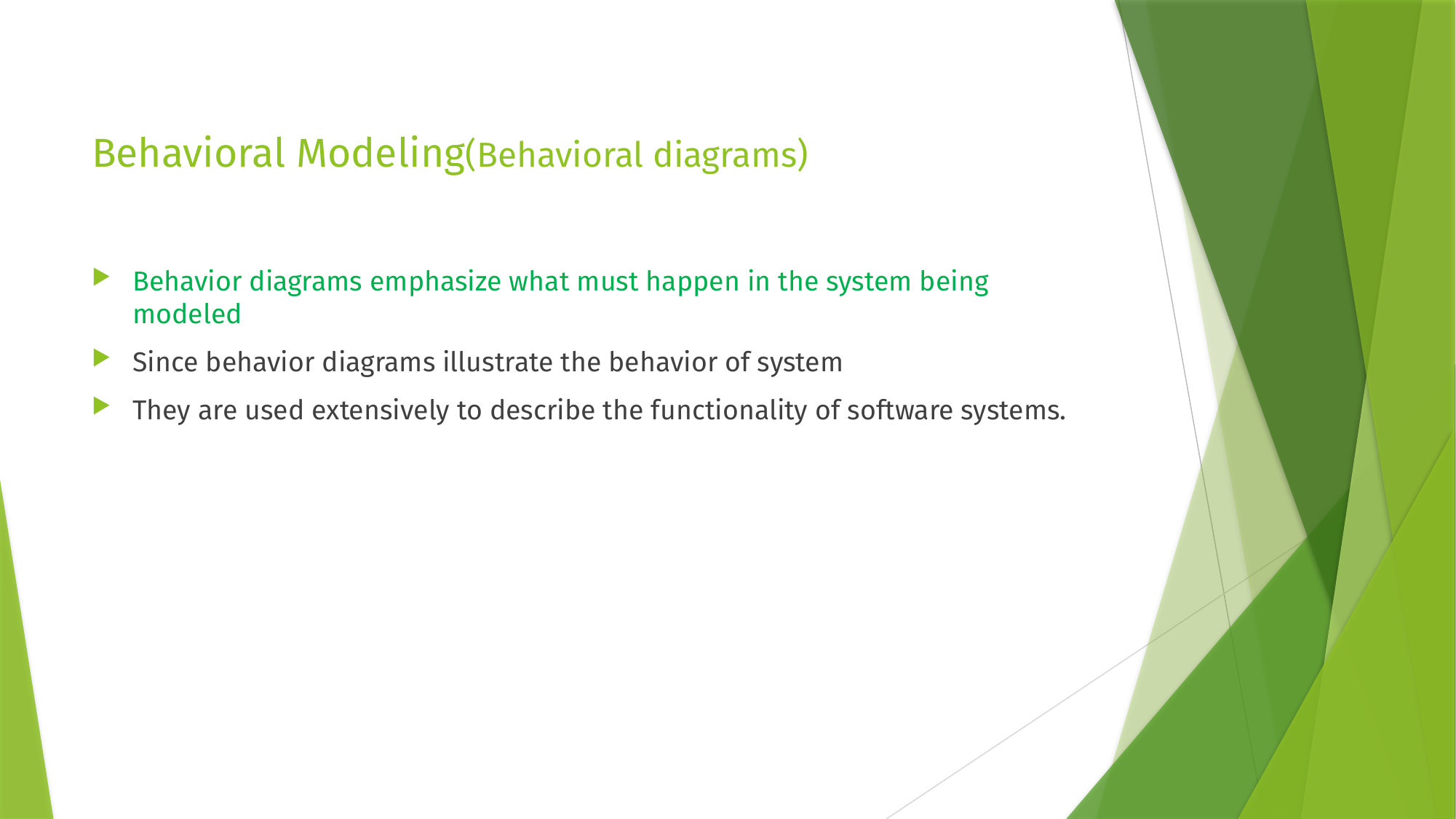

# Behavioral Modeling(Behavioral diagrams)
Behavior diagrams emphasize what must happen in the system being modeled
Since behavior diagrams illustrate the behavior of system
They are used extensively to describe the functionality of software systems.